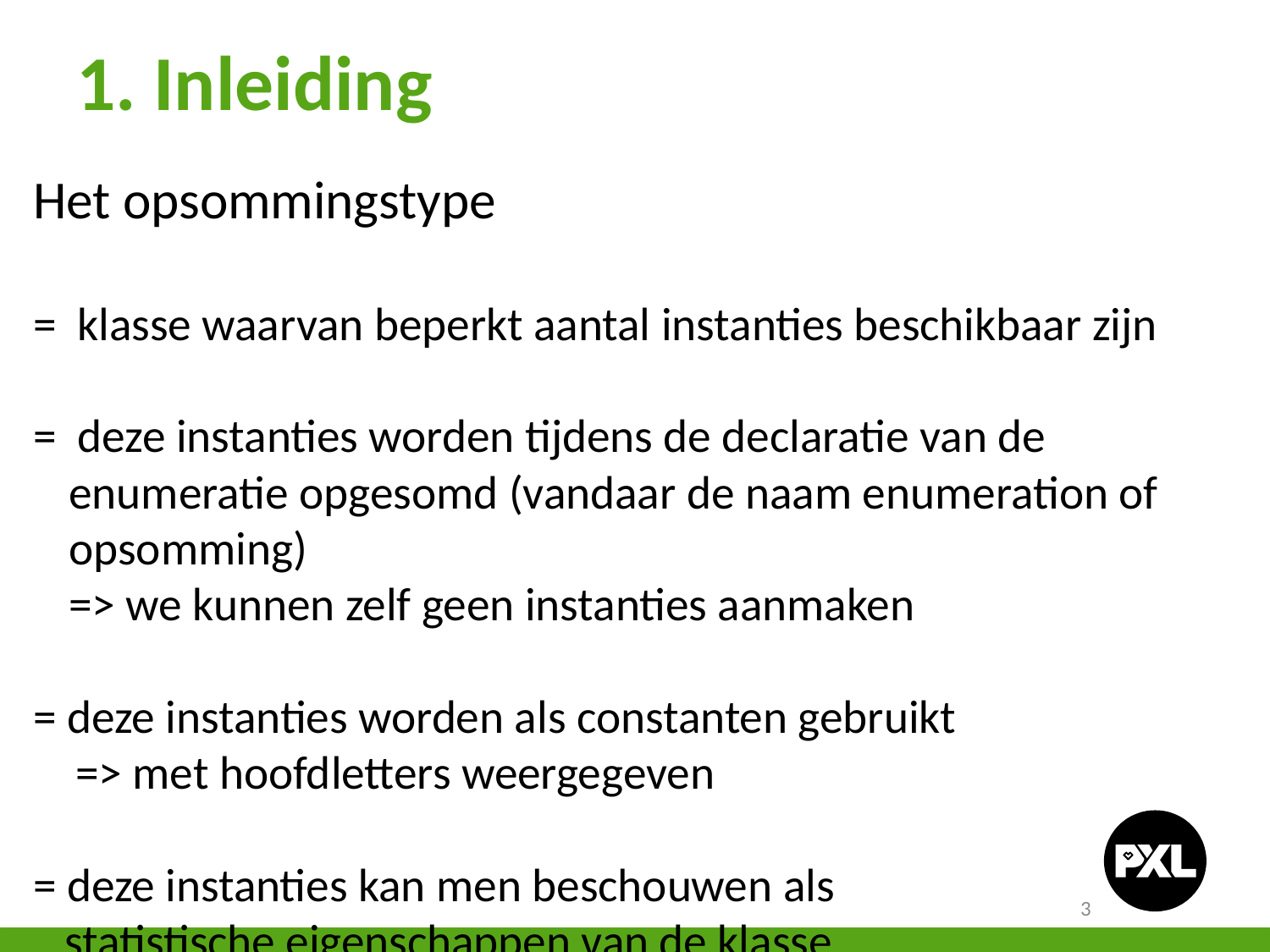

# 1. Inleiding
Het opsommingstype
=  klasse waarvan beperkt aantal instanties beschikbaar zijn
=  deze instanties worden tijdens de declaratie van de enumeratie opgesomd (vandaar de naam enumeration of opsomming)
=> we kunnen zelf geen instanties aanmaken
= deze instanties worden als constanten gebruikt
    => met hoofdletters weergegeven

= deze instanties kan men beschouwen als
   statistische eigenschappen van de klasse
3